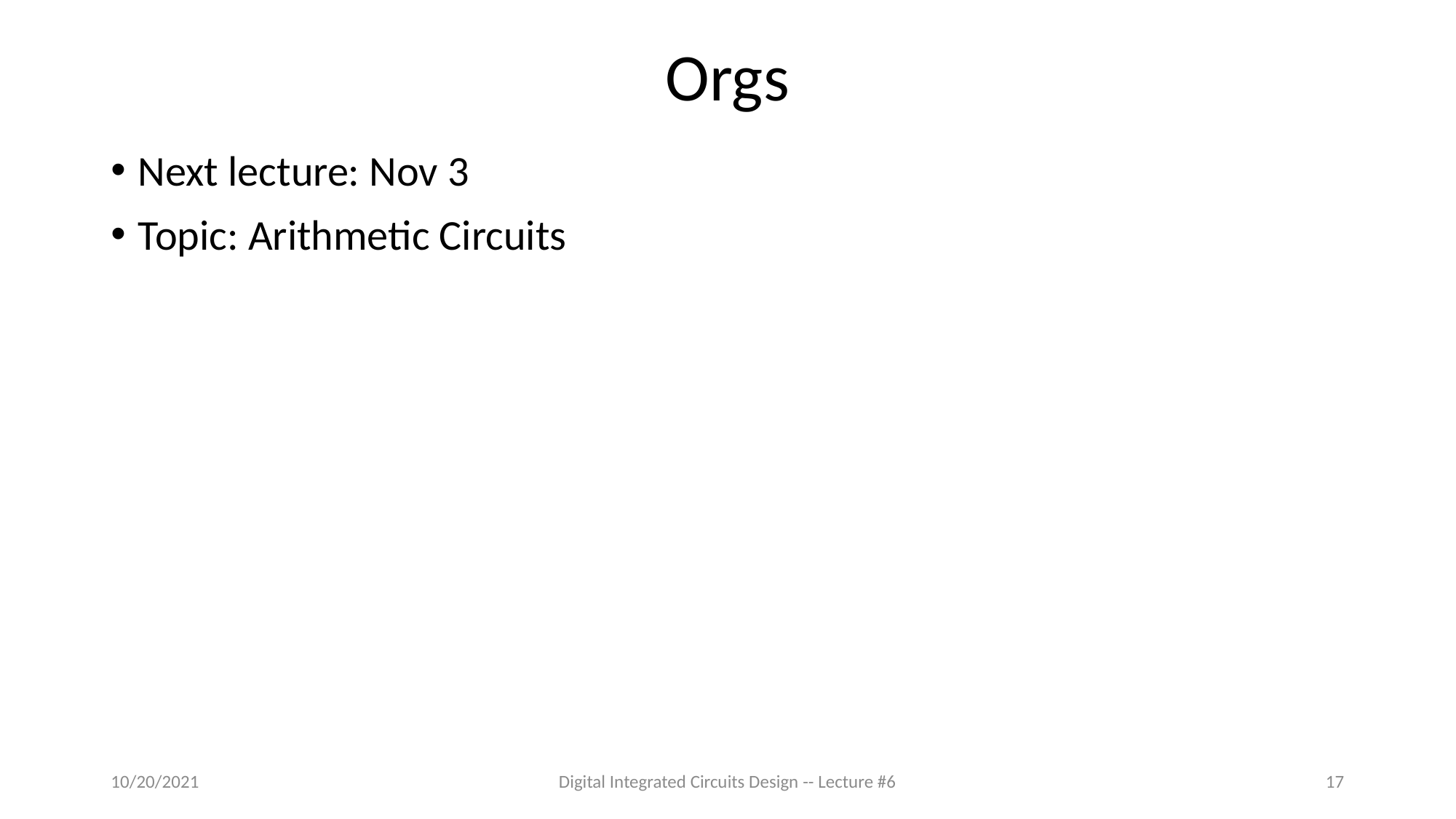

# Orgs
Next lecture: Nov 3
Topic: Arithmetic Circuits
10/20/2021
Digital Integrated Circuits Design -- Lecture #6
17